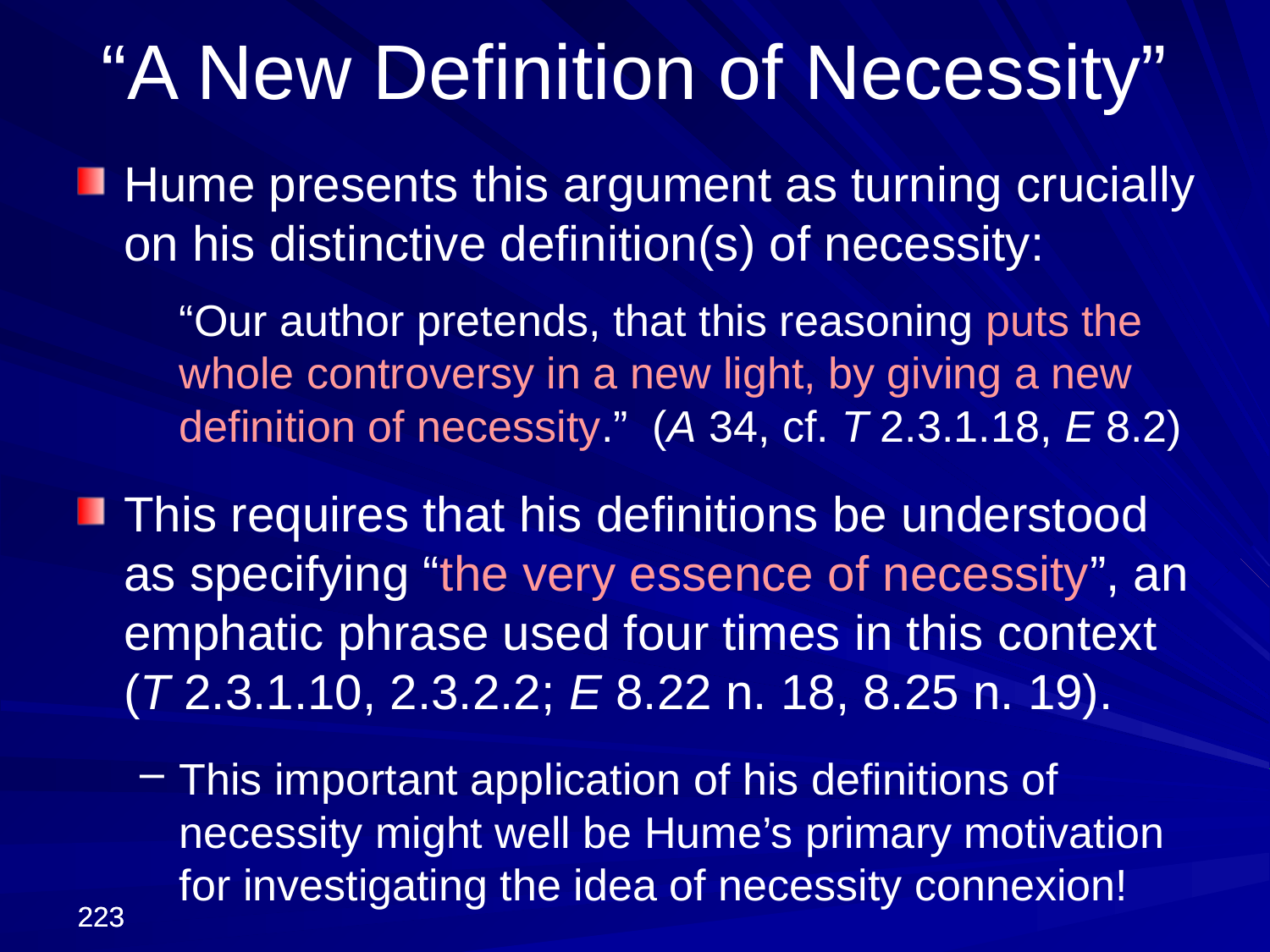

“A New Definition of Necessity”
Hume presents this argument as turning crucially on his distinctive definition(s) of necessity:
	“Our author pretends, that this reasoning puts the whole controversy in a new light, by giving a new definition of necessity.”  (A 34, cf. T 2.3.1.18, E 8.2)
This requires that his definitions be understood as specifying “the very essence of necessity”, an emphatic phrase used four times in this context
(T 2.3.1.10, 2.3.2.2; E 8.22 n. 18, 8.25 n. 19).
This important application of his definitions of necessity might well be Hume’s primary motivation for investigating the idea of necessity connexion!
223
223